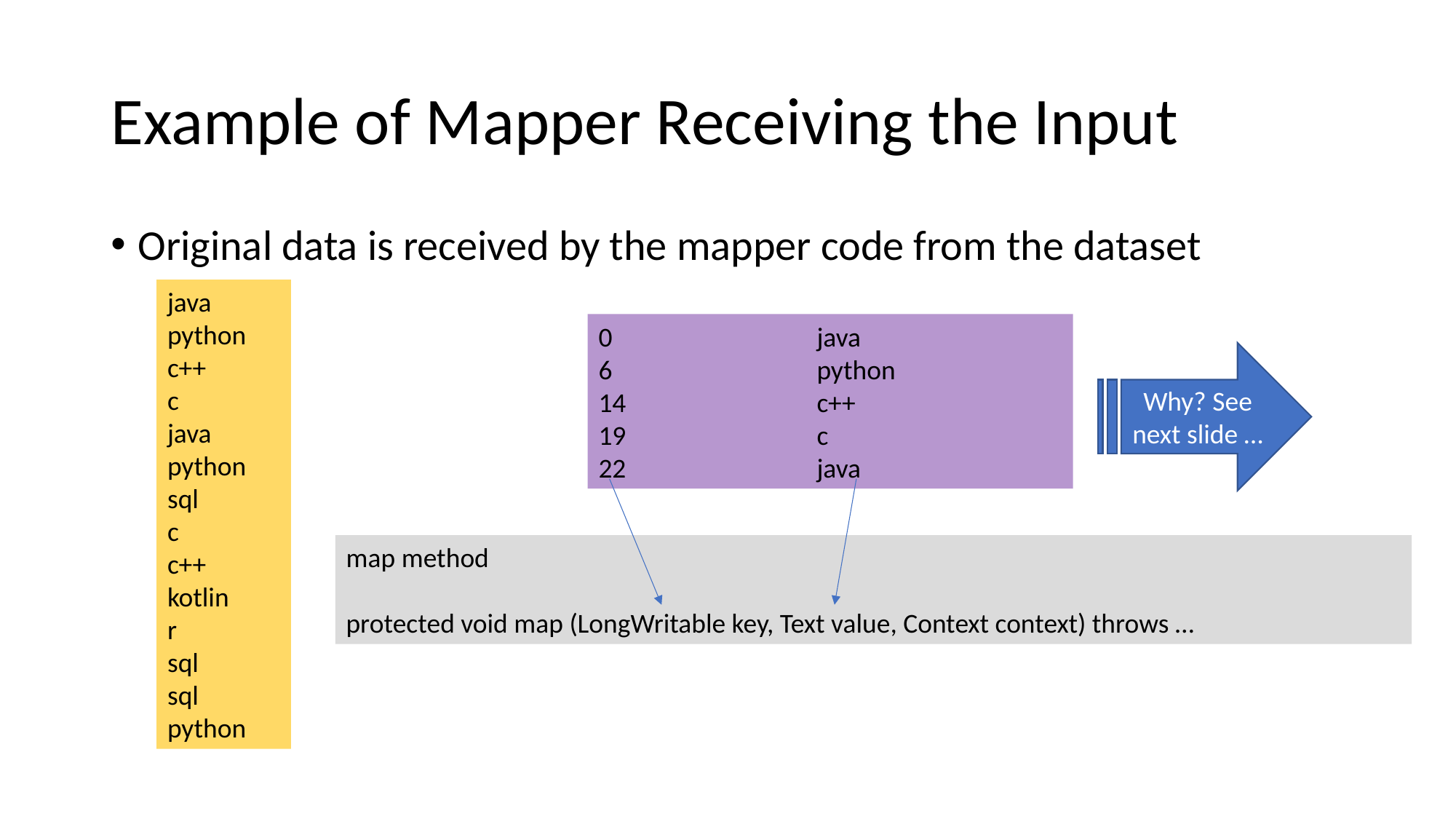

# Example of Mapper Receiving the Input
Original data is received by the mapper code from the dataset
java
python
c++
c
java
python
sql
c
c++
kotlin
r
sql
sql
python
0		java
6		python
14		c++
19		c
22		java
Why? See next slide …
map method

protected void map (LongWritable key, Text value, Context context) throws …